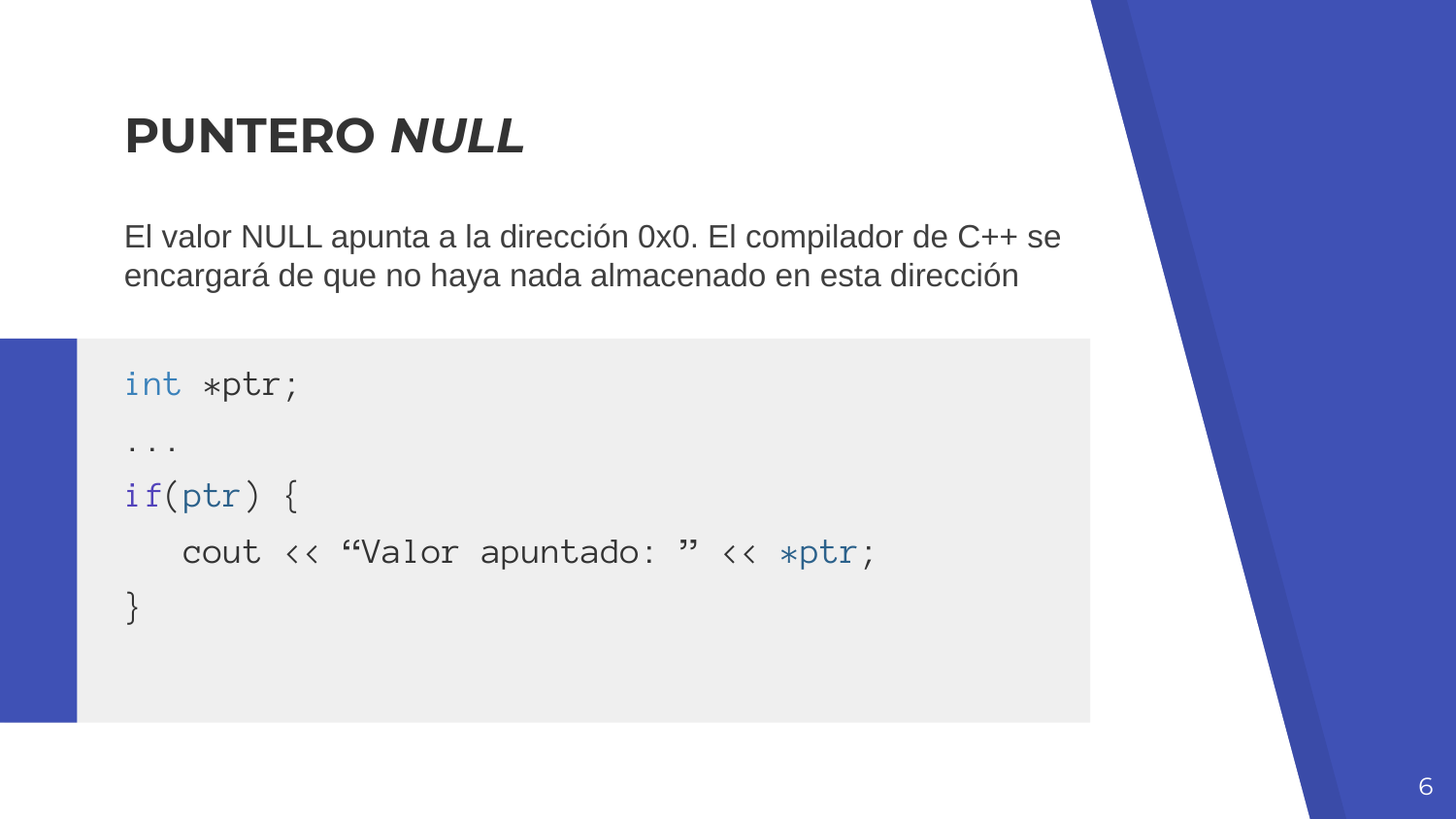

PUNTERO NULL
El valor NULL apunta a la dirección 0x0. El compilador de C++ se encargará de que no haya nada almacenado en esta dirección

int *ptr;
...
if(ptr) {
   cout << “Valor apuntado: ” << *ptr;
}

6